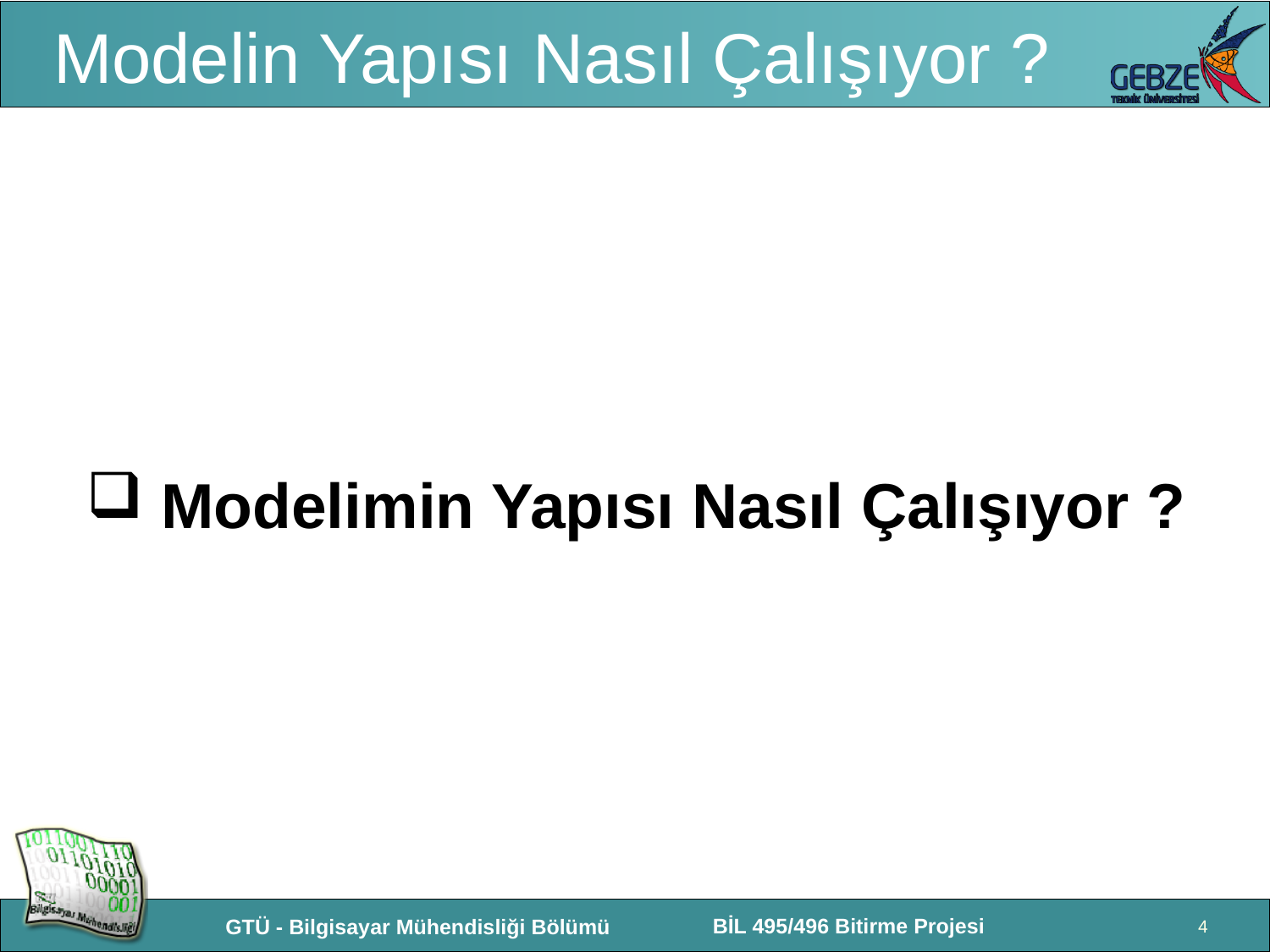

# Modelin Yapısı Nasıl Çalışıyor ?

 Modelimin Yapısı Nasıl Çalışıyor ?

4